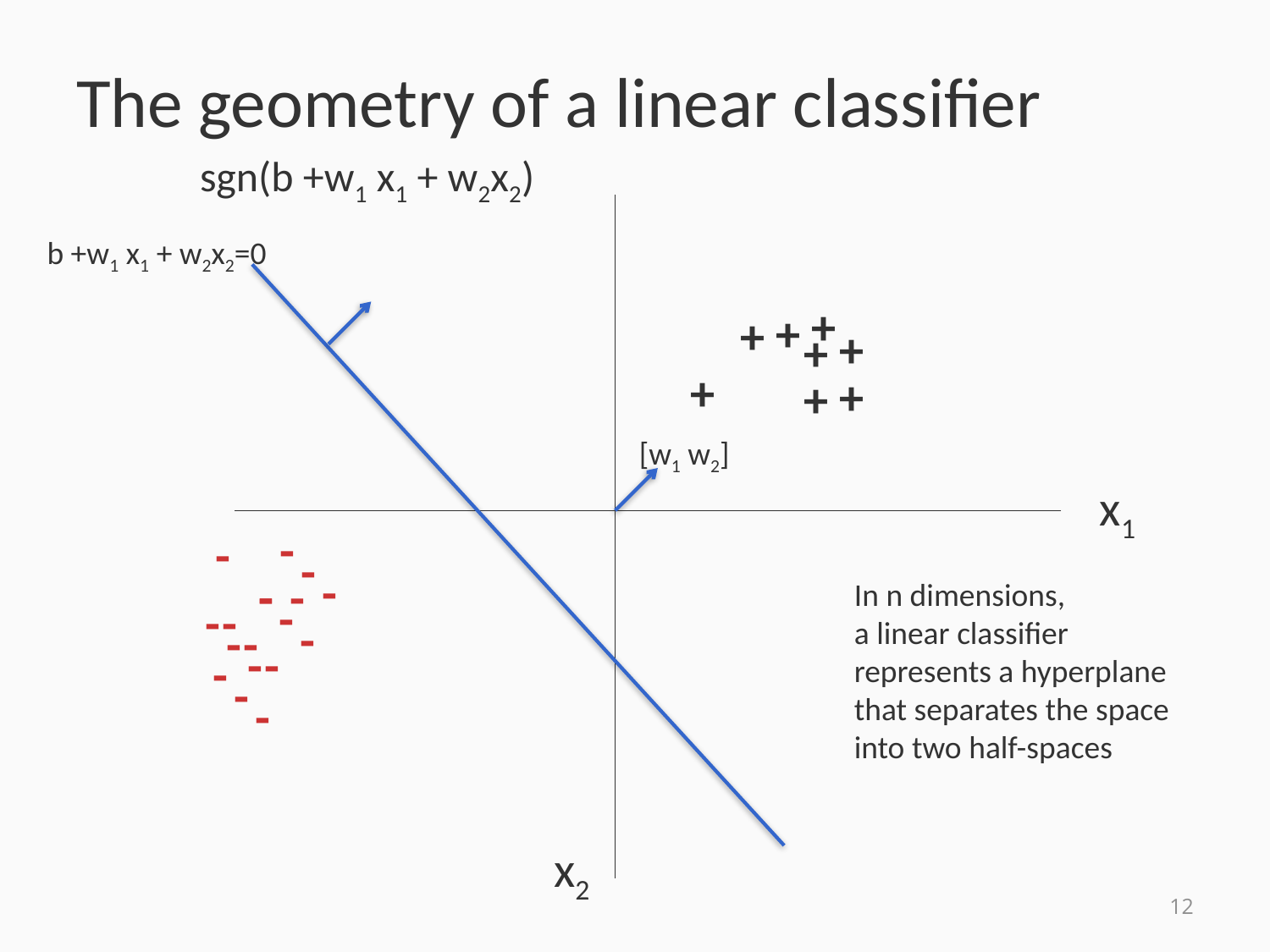

# The geometry of a linear classifier
sgn(b +w1 x1 + w2x2)
+
+
+
+
+
+
+
+
-
-
-
-
-
-
-
-
-
-
-
-
-
-
-
-
-
-
b +w1 x1 + w2x2=0
[w1 w2]
x1
In n dimensions,
a linear classifier
represents a hyperplane that separates the space into two half-spaces
x2
12